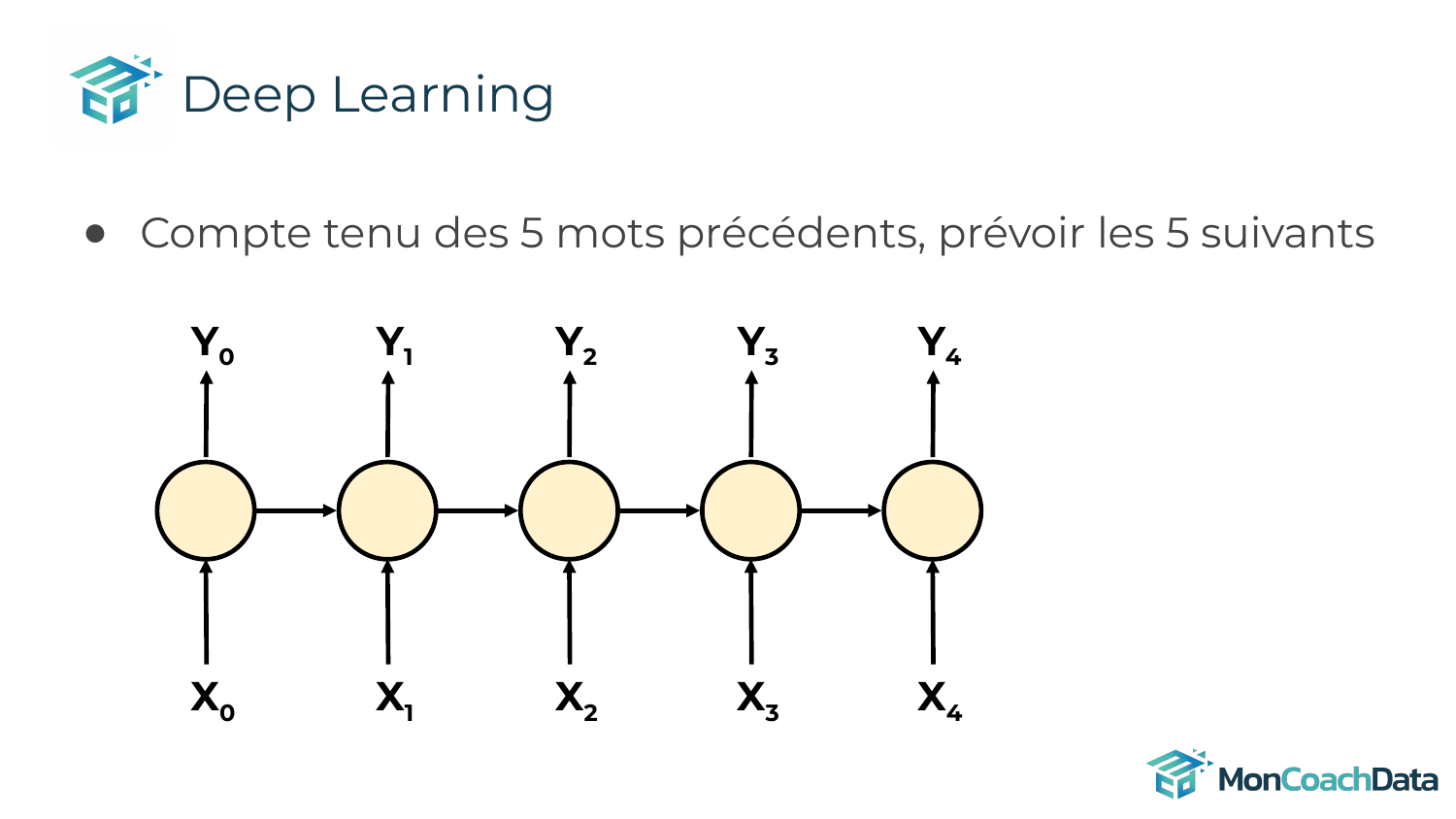

# Deep Learning
Compte tenu des 5 mots précédents, prévoir les 5 suivants
Y0
Y1
Y2
Y3
Y4

X0
X1
X2
X3
X4